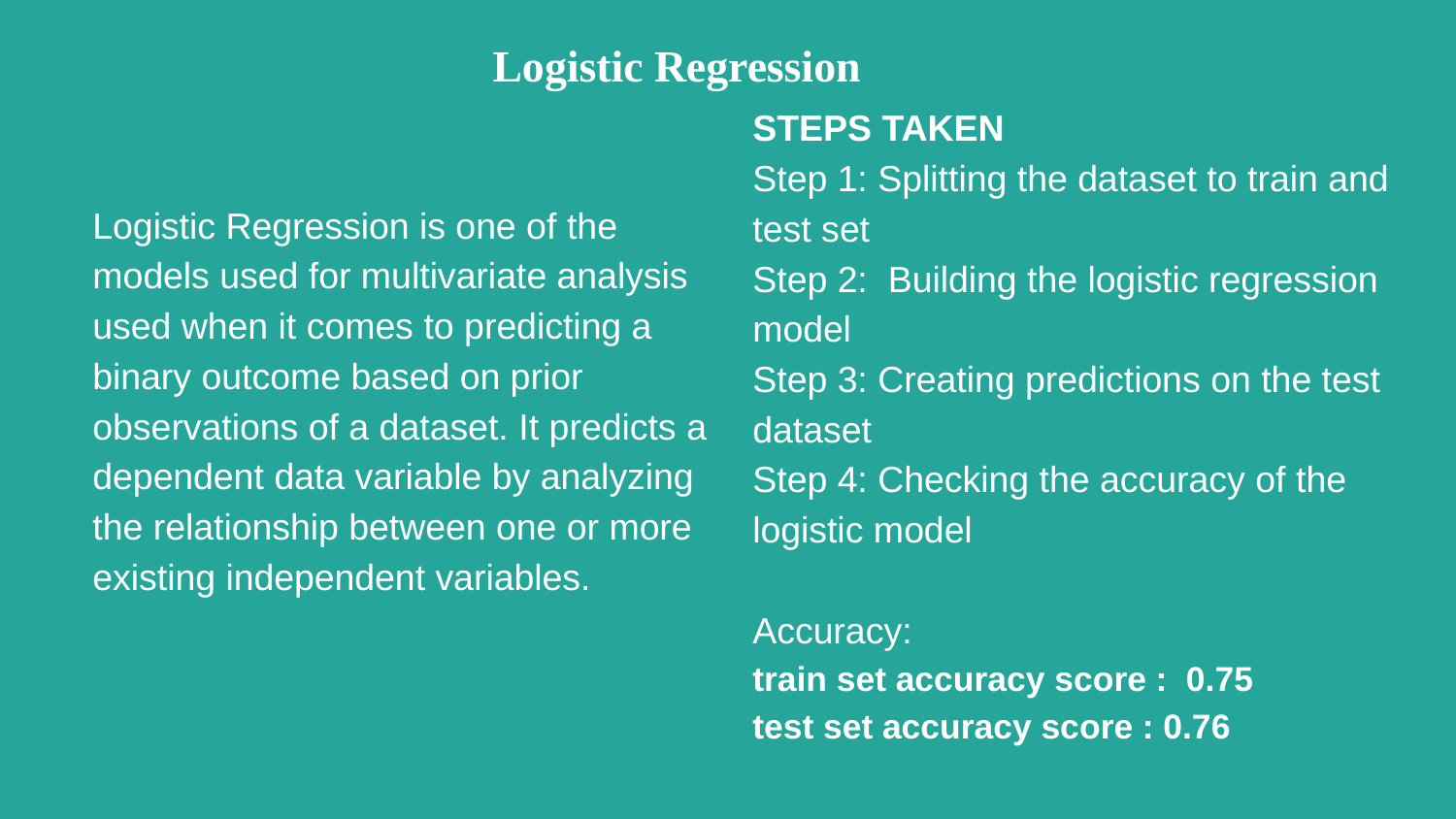

Logistic Regression
STEPS TAKEN
Step 1: Splitting the dataset to train and test set
Step 2:  Building the logistic regression model
Step 3: Creating predictions on the test dataset
Step 4: Checking the accuracy of the logistic model

Accuracy:
train set accuracy score :  0.75
test set accuracy score : 0.76

# Logistic Regression is one of the models used for multivariate analysis used when it comes to predicting a binary outcome based on prior observations of a dataset. It predicts a dependent data variable by analyzing the relationship between one or more existing independent variables.